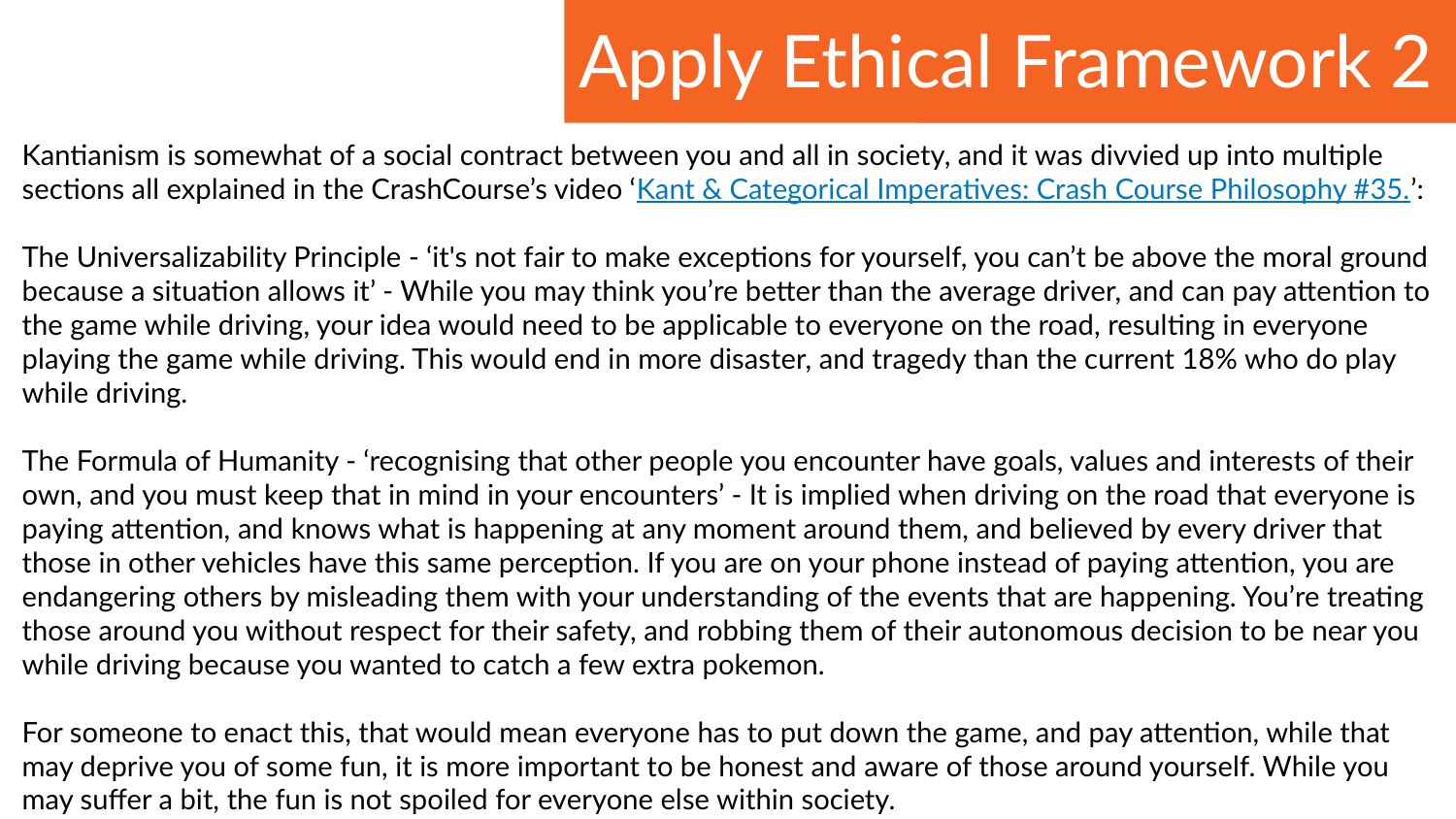

# Apply Ethical Framework 2
Kantianism is somewhat of a social contract between you and all in society, and it was divvied up into multiple sections all explained in the CrashCourse’s video ‘Kant & Categorical Imperatives: Crash Course Philosophy #35.’:

The Universalizability Principle - ‘it's not fair to make exceptions for yourself, you can’t be above the moral ground because a situation allows it’ - While you may think you’re better than the average driver, and can pay attention to the game while driving, your idea would need to be applicable to everyone on the road, resulting in everyone playing the game while driving. This would end in more disaster, and tragedy than the current 18% who do play while driving.

The Formula of Humanity - ‘recognising that other people you encounter have goals, values and interests of their own, and you must keep that in mind in your encounters’ - It is implied when driving on the road that everyone is paying attention, and knows what is happening at any moment around them, and believed by every driver that those in other vehicles have this same perception. If you are on your phone instead of paying attention, you are endangering others by misleading them with your understanding of the events that are happening. You’re treating those around you without respect for their safety, and robbing them of their autonomous decision to be near you while driving because you wanted to catch a few extra pokemon.

For someone to enact this, that would mean everyone has to put down the game, and pay attention, while that may deprive you of some fun, it is more important to be honest and aware of those around yourself. While you may suffer a bit, the fun is not spoiled for everyone else within society.